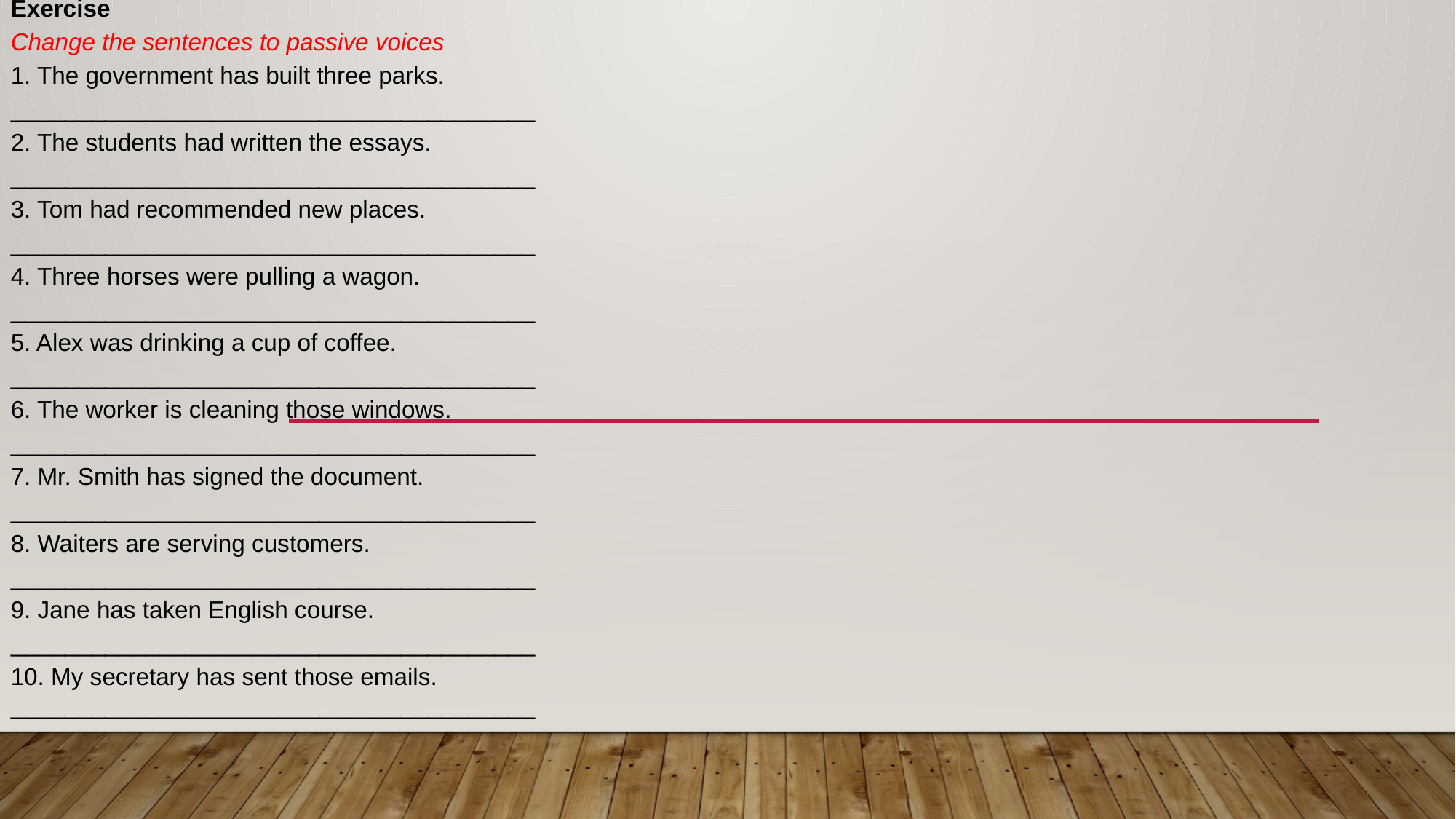

Exercise
Change the sentences to passive voices
1. The government has built three parks.
_______________________________________
2. The students had written the essays.
_______________________________________
3. Tom had recommended new places.
_______________________________________
4. Three horses were pulling a wagon.
_______________________________________
5. Alex was drinking a cup of coffee.
_______________________________________
6. The worker is cleaning those windows.
_______________________________________
7. Mr. Smith has signed the document.
_______________________________________
8. Waiters are serving customers.
_______________________________________
9. Jane has taken English course.
_______________________________________
10. My secretary has sent those emails.
_______________________________________